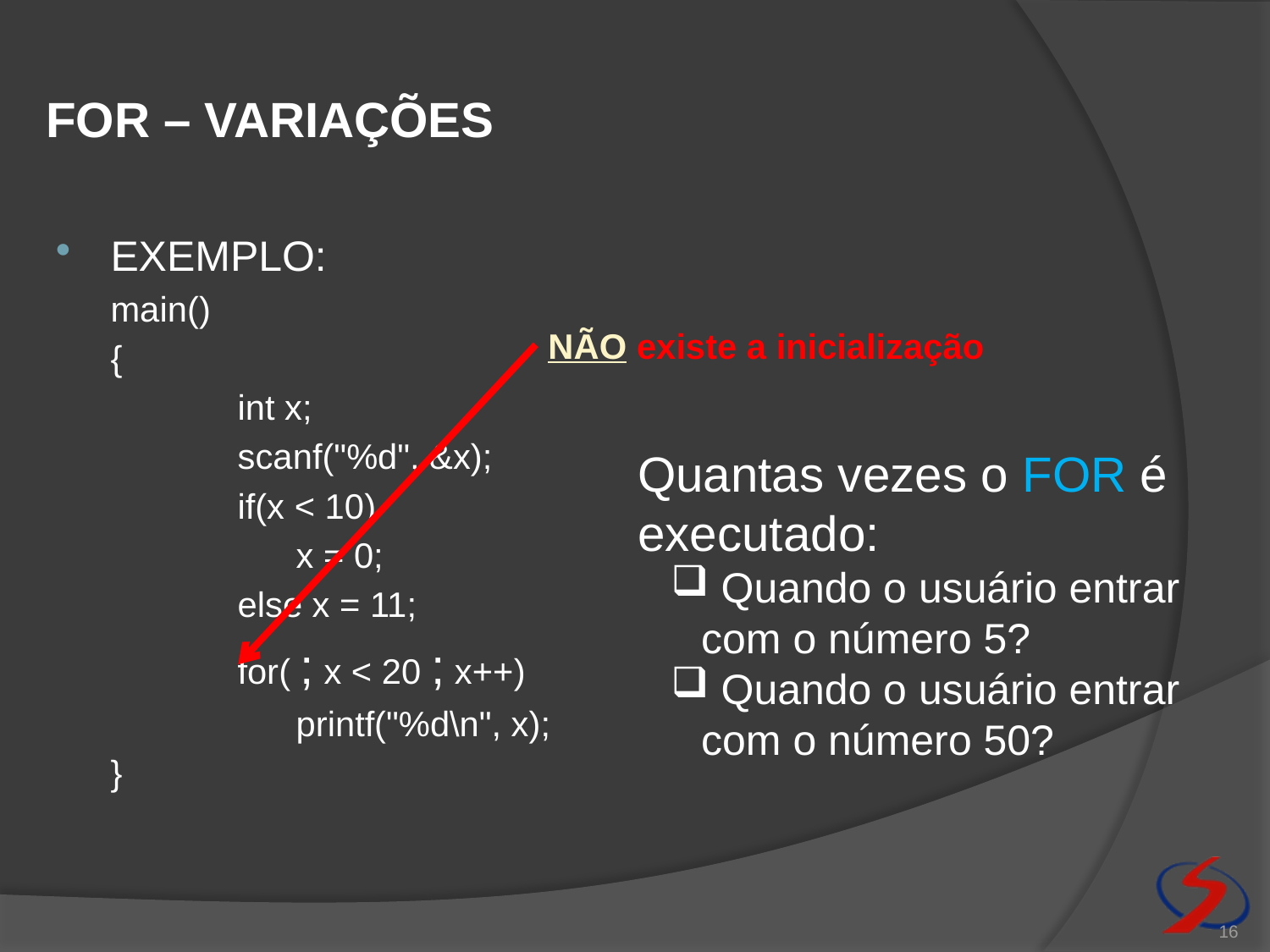

# For – Variações
EXEMPLO:
	main()
	{
		int x;
		scanf("%d", &x);
		if(x < 10)
		      x = 0;
		else x = 11;
		for( ; x < 20 ; x++)
		      printf("%d\n", x);
	}
NÃO existe a inicialização
Quantas vezes o FOR é executado:
 Quando o usuário entrar com o número 5?
 Quando o usuário entrar com o número 50?
16